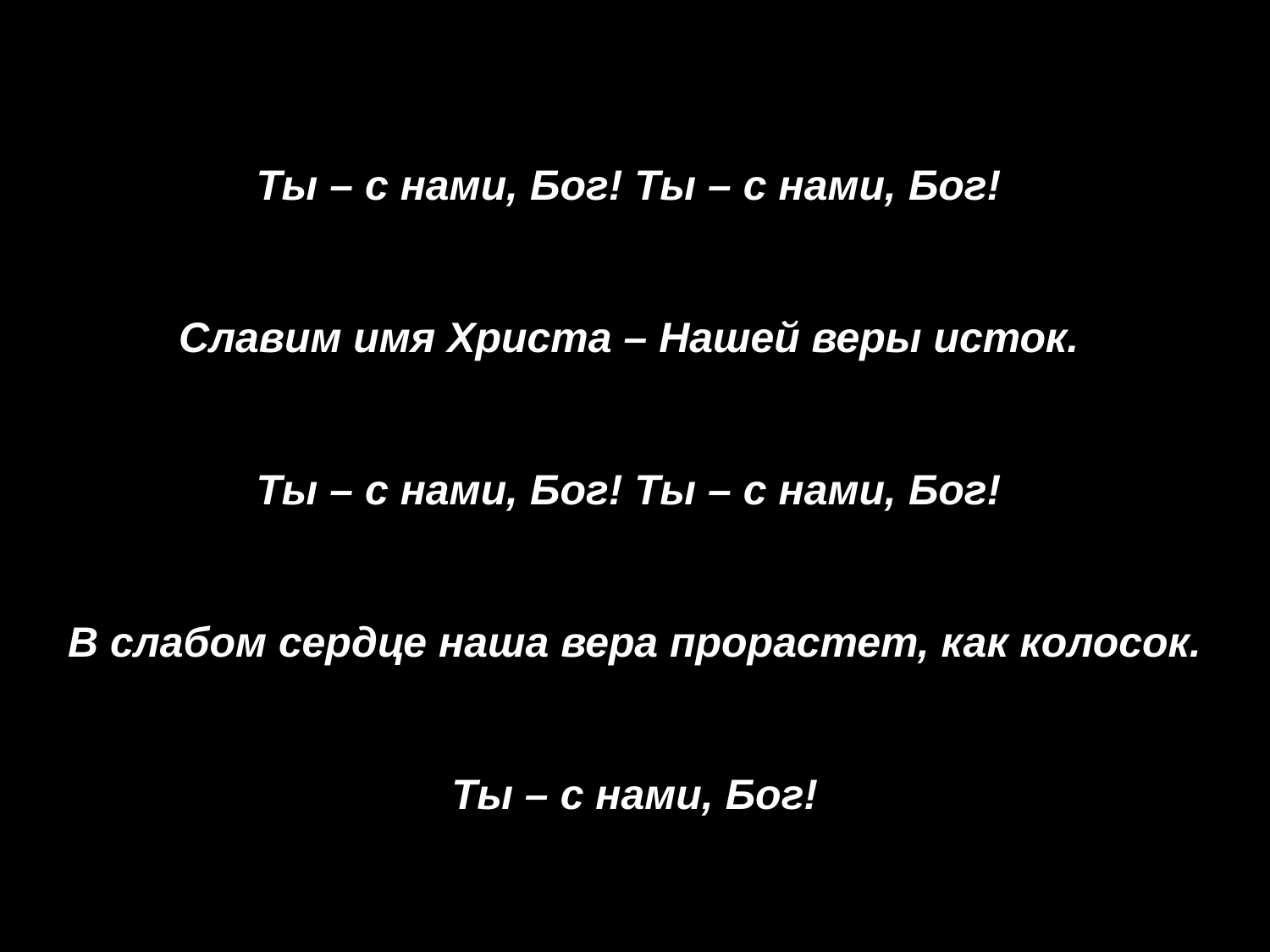

Ты – с нами, Бог! Ты – с нами, Бог!
Славим имя Христа – Нашей веры исток.
Ты – с нами, Бог! Ты – с нами, Бог!
В слабом сердце наша вера прорастет, как колосок.
 
Ты – с нами, Бог!